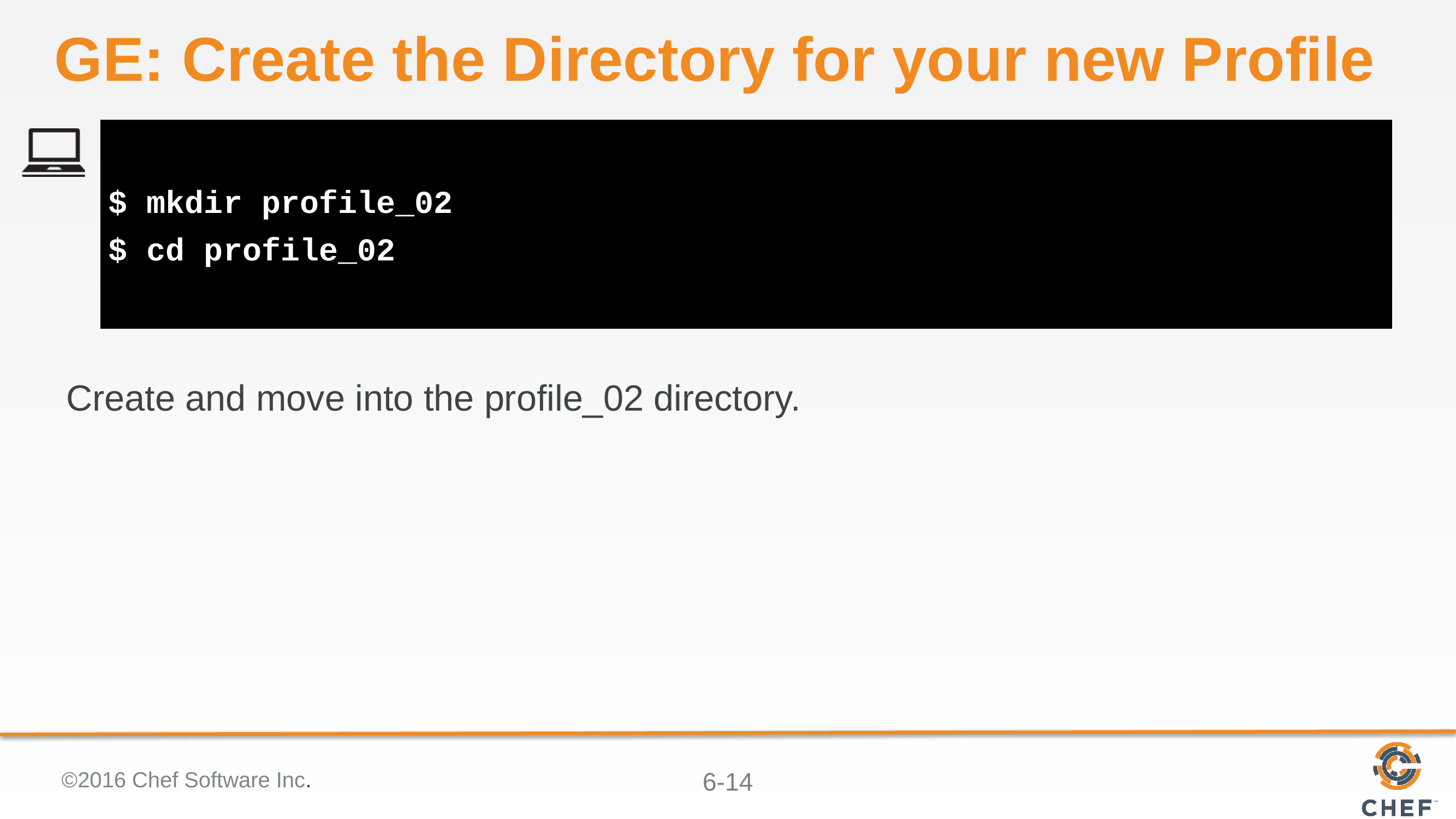

# GE: Create the Directory for your new Profile
$ mkdir profile_02
$ cd profile_02
Create and move into the profile_02 directory.